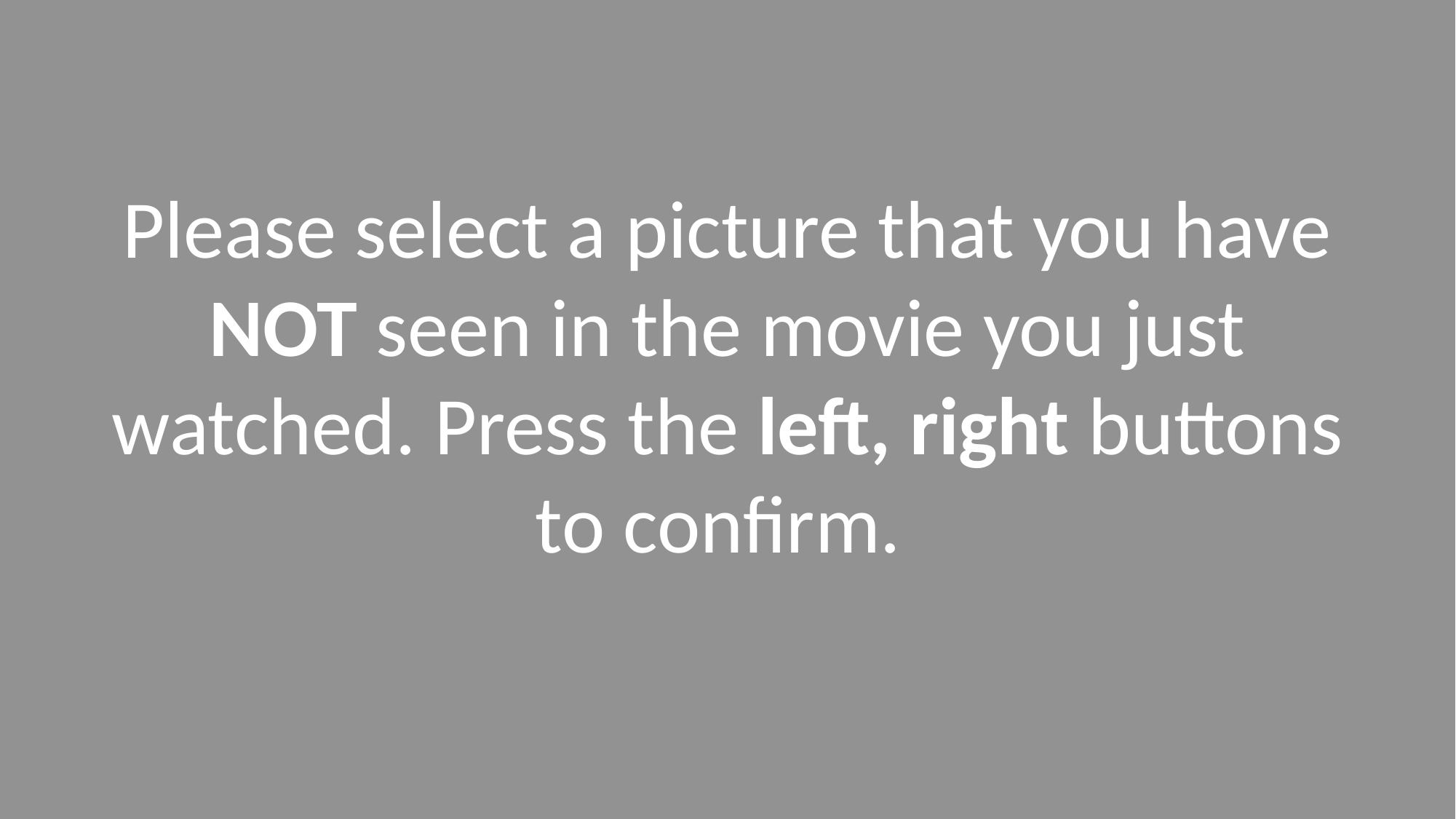

Please select a picture that you have NOT seen in the movie you just watched. Press the left, right buttons to confirm.